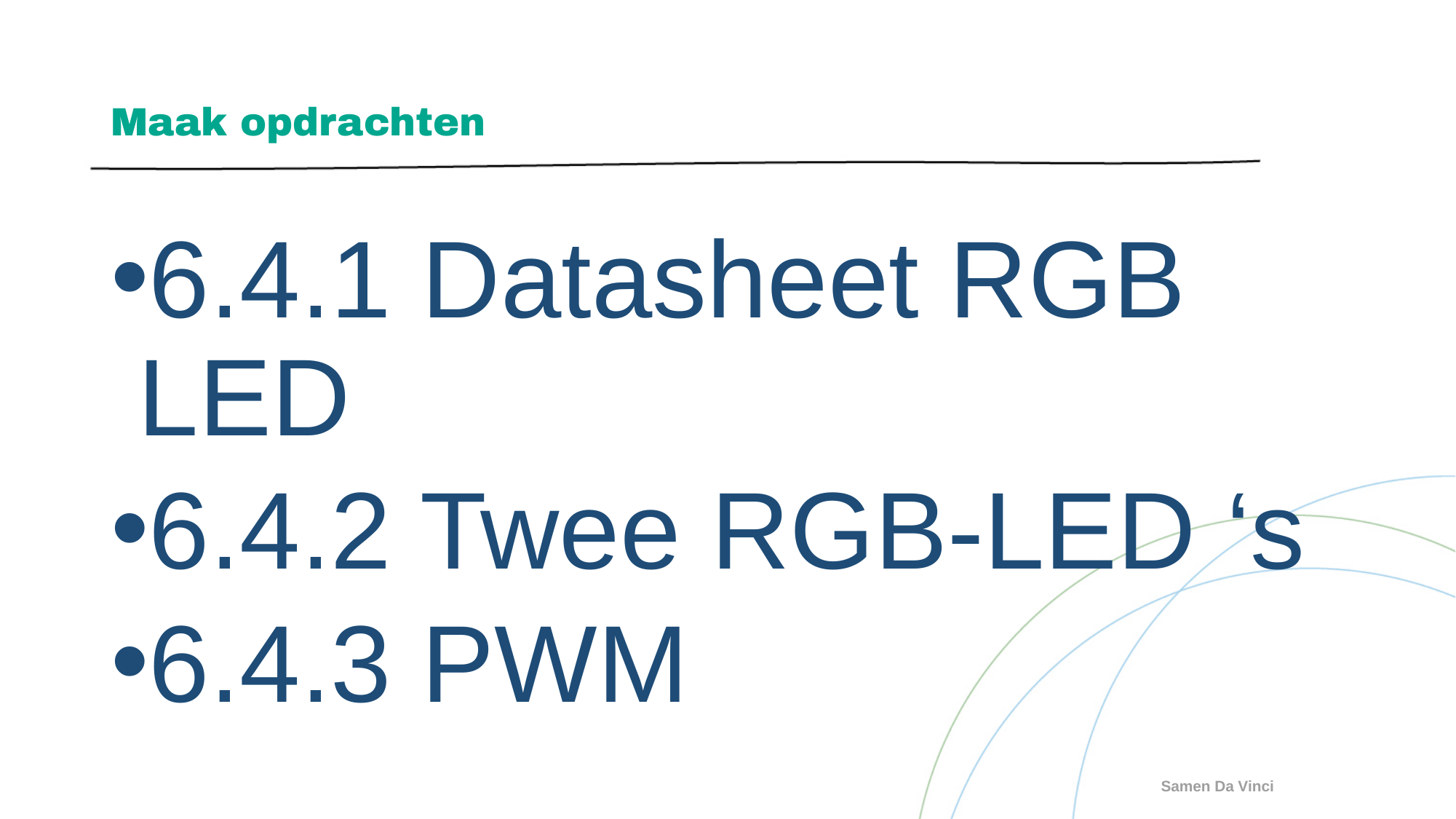

# Maak opdrachten
6.4.1 Datasheet RGB LED
6.4.2 Twee RGB-LED ‘s
6.4.3 PWM